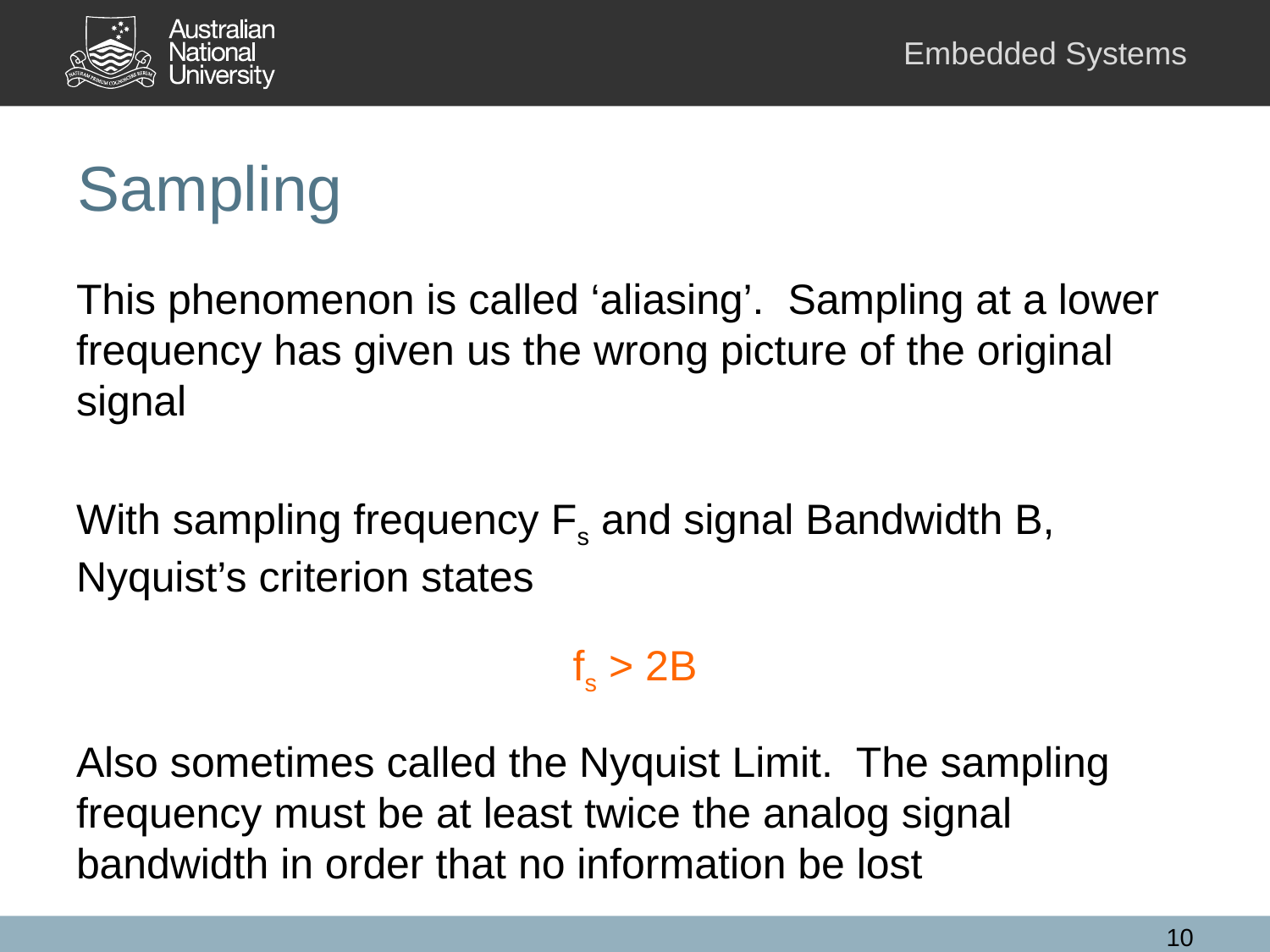

# Sampling
This phenomenon is called ‘aliasing’.  Sampling at a lower frequency has given us the wrong picture of the original signal

With sampling frequency Fs and signal Bandwidth B, Nyquist’s criterion states

fs > 2B

Also sometimes called the Nyquist Limit.  The sampling frequency must be at least twice the analog signal bandwidth in order that no information be lost
10